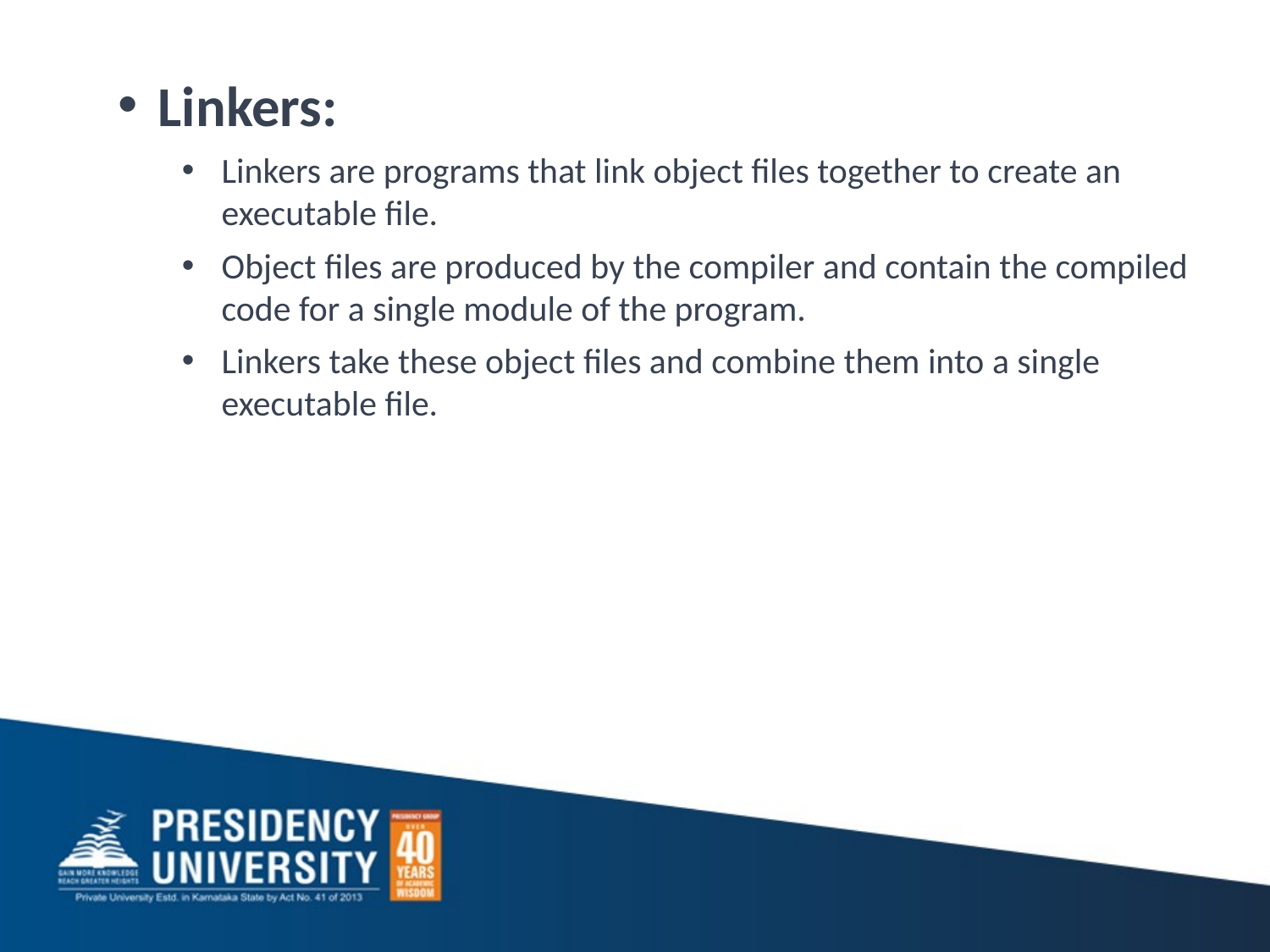

Linkers:
Linkers are programs that link object files together to create an executable file.
Object files are produced by the compiler and contain the compiled code for a single module of the program.
Linkers take these object files and combine them into a single executable file.